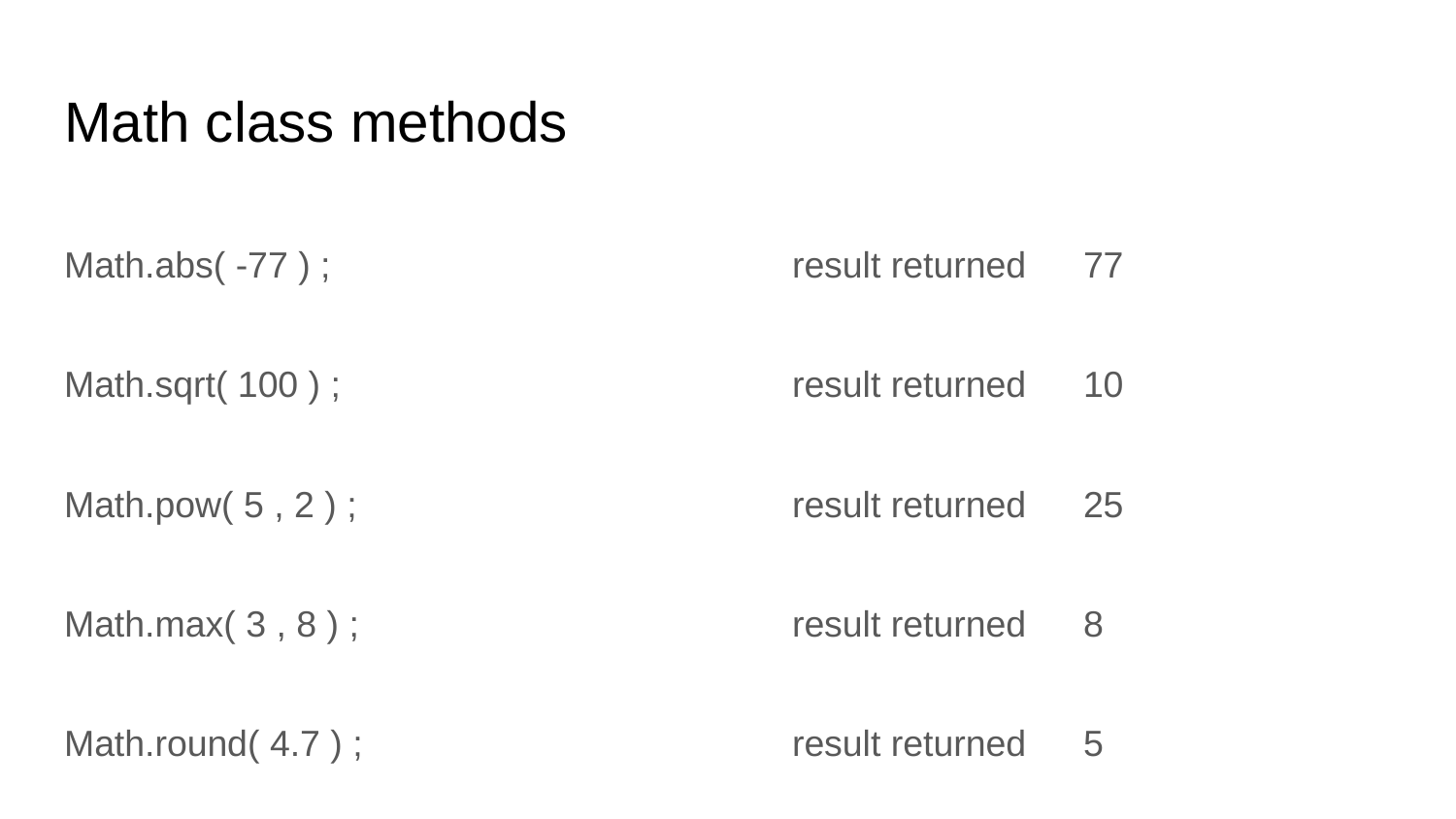

# Math class methods
Math.abs( -77 ) ;				result returned	77
Math.sqrt( 100 ) ;				result returned	10
Math.pow( 5 , 2 ) ;			result returned	25
Math.max( 3 , 8 ) ;			result returned	8
Math.round( 4.7 ) ;			result returned	5